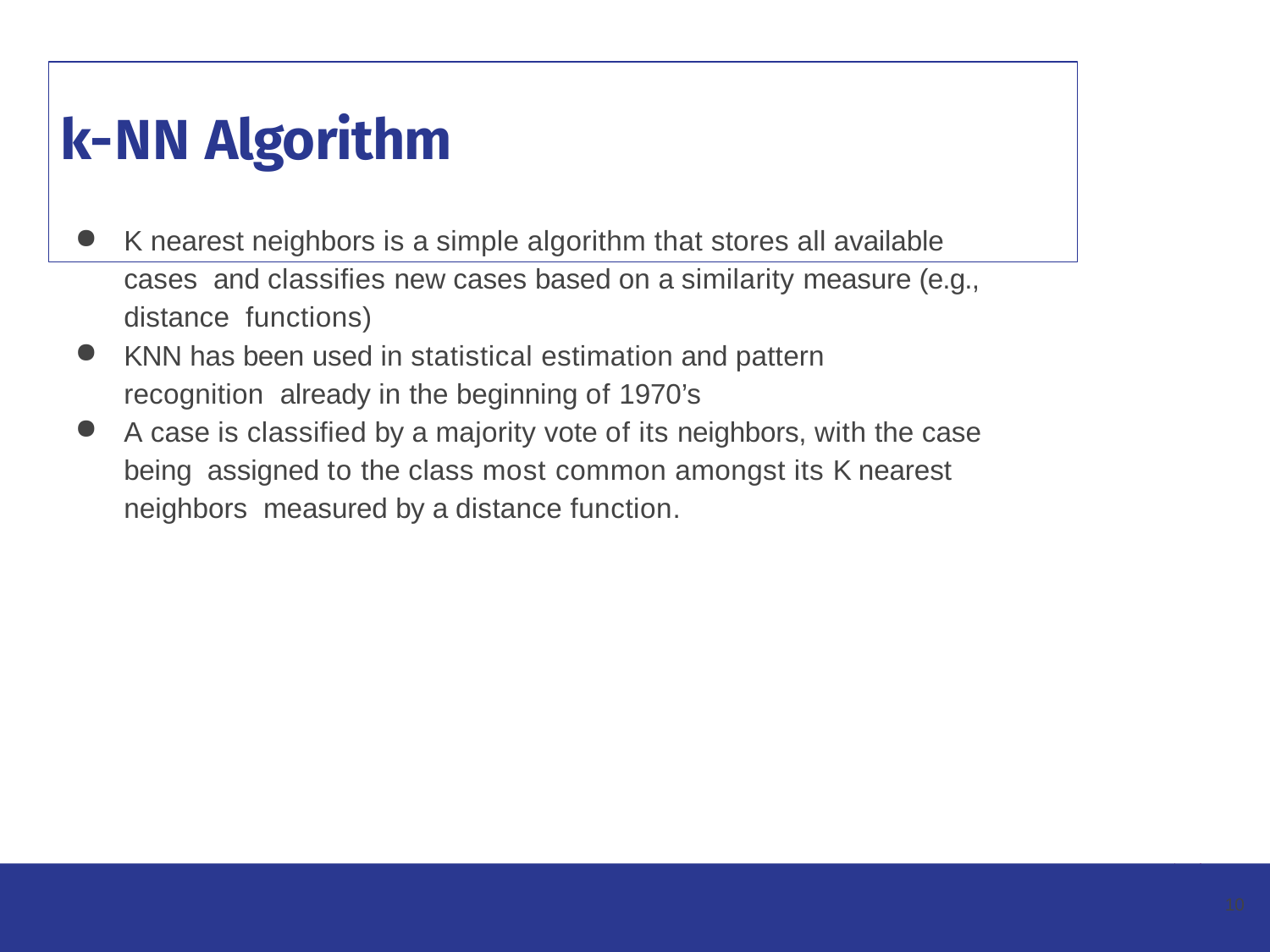

# k-NN Algorithm
K nearest neighbors is a simple algorithm that stores all available cases  and classifies new cases based on a similarity measure (e.g., distance  functions)
KNN has been used in statistical estimation and pattern recognition  already in the beginning of 1970’s
A case is classified by a majority vote of its neighbors, with the case being  assigned to the class most common amongst its K nearest neighbors  measured by a distance function.

10